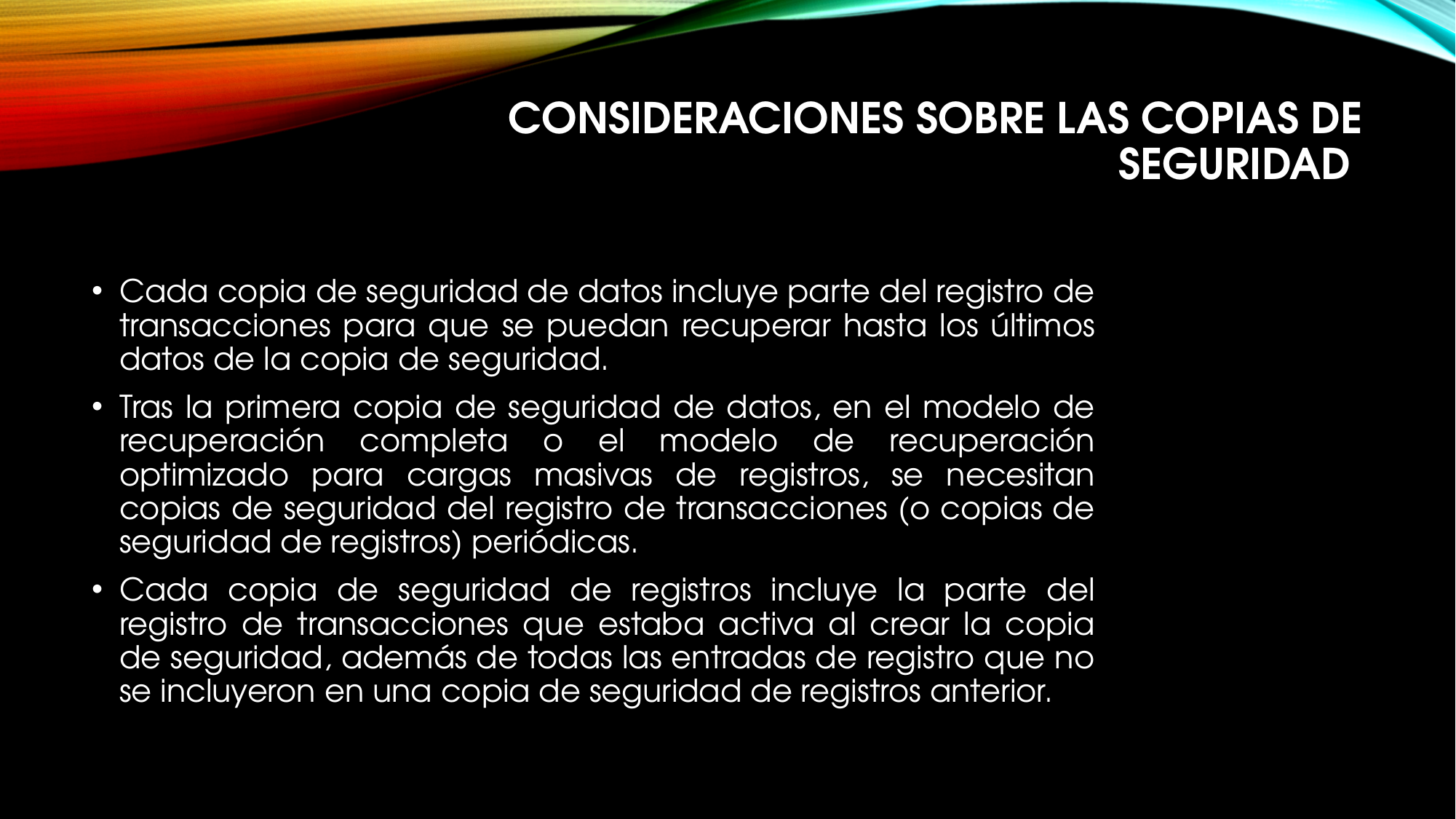

# CONSIDERACIONES SOBRE LAS COPIAS DE SEGURIDAD

Cada copia de seguridad de datos incluye parte del registro de transacciones para que se puedan recuperar hasta los últimos datos de la copia de seguridad.
Tras la primera copia de seguridad de datos, en el modelo de recuperación completa o el modelo de recuperación optimizado para cargas masivas de registros, se necesitan copias de seguridad del registro de transacciones (o copias de seguridad de registros) periódicas.
Cada copia de seguridad de registros incluye la parte del registro de transacciones que estaba activa al crear la copia de seguridad, además de todas las entradas de registro que no se incluyeron en una copia de seguridad de registros anterior.